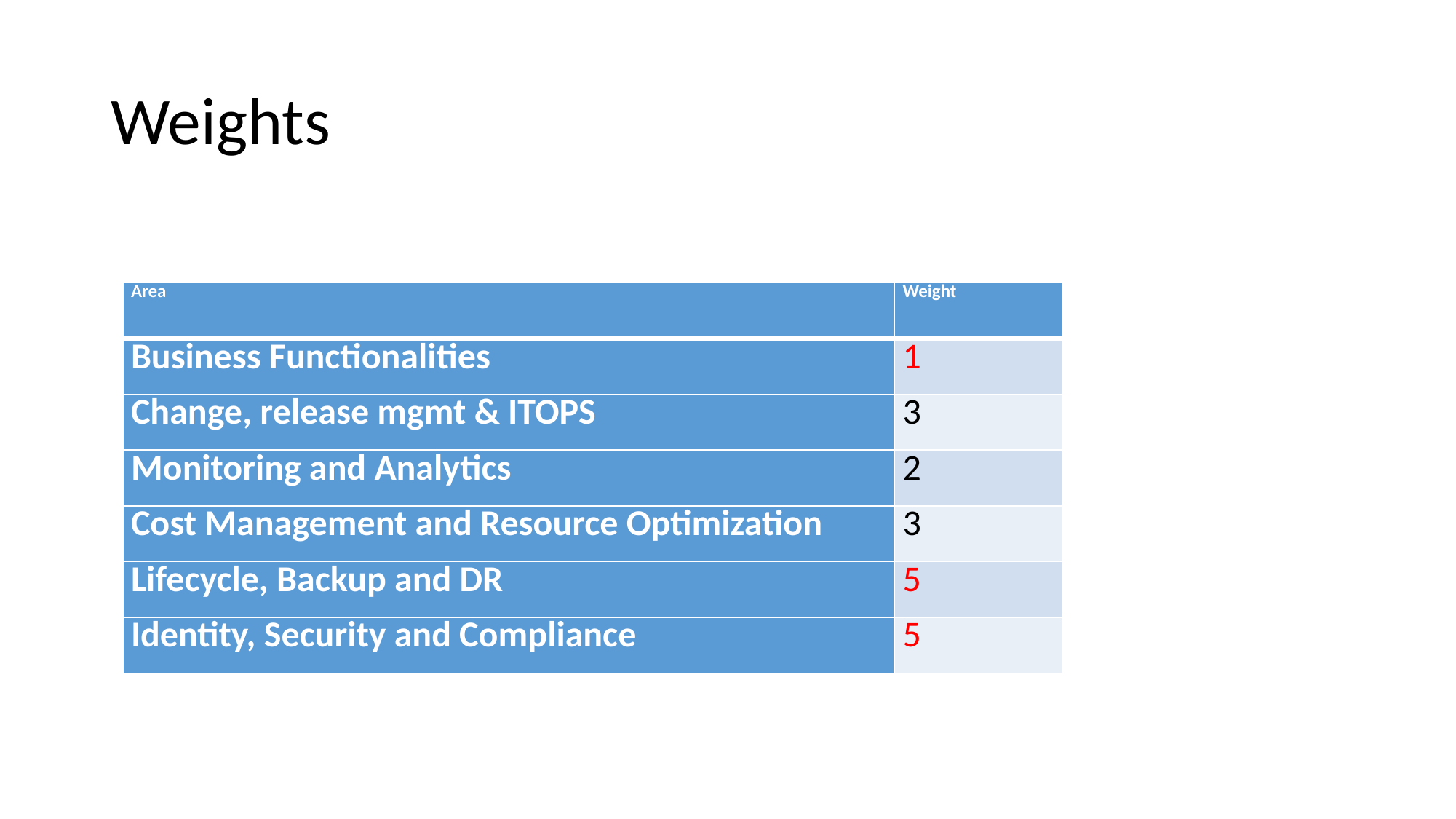

# Weights

| Area | Weight |
| --- | --- |
| Business Functionalities | 1 |
| Change, release mgmt & ITOPS | 3 |
| Monitoring and Analytics | 2 |
| Cost Management and Resource Optimization | 3 |
| Lifecycle, Backup and DR | 5 |
| Identity, Security and Compliance | 5 |